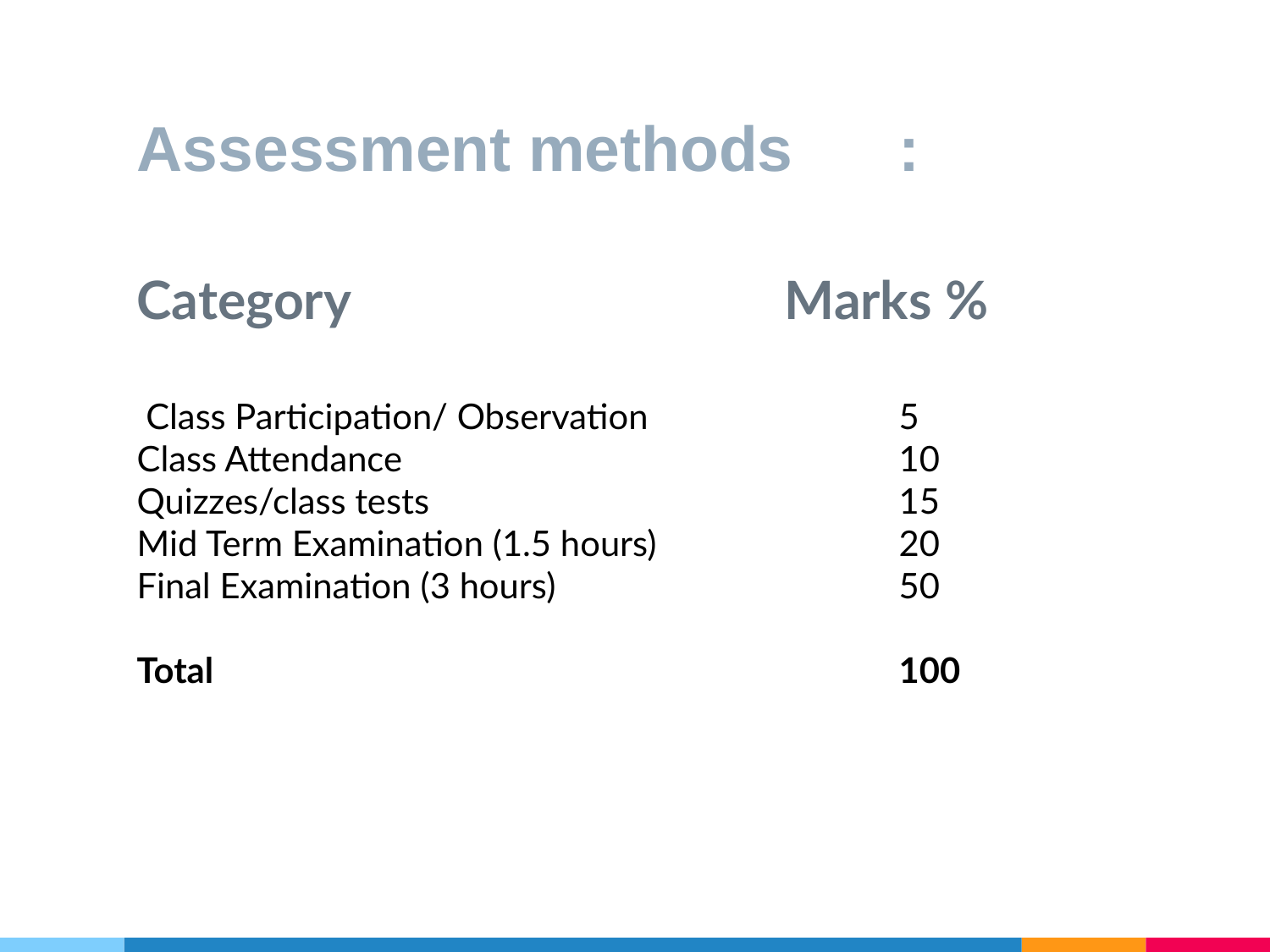

# Assessment methods	:
Category				 Marks %

 Class Participation/ Observation  		5
Class Attendance 				10
Quizzes/class tests				15
Mid Term Examination (1.5 hours)		20
Final Examination (3 hours) 			50

Total 						100